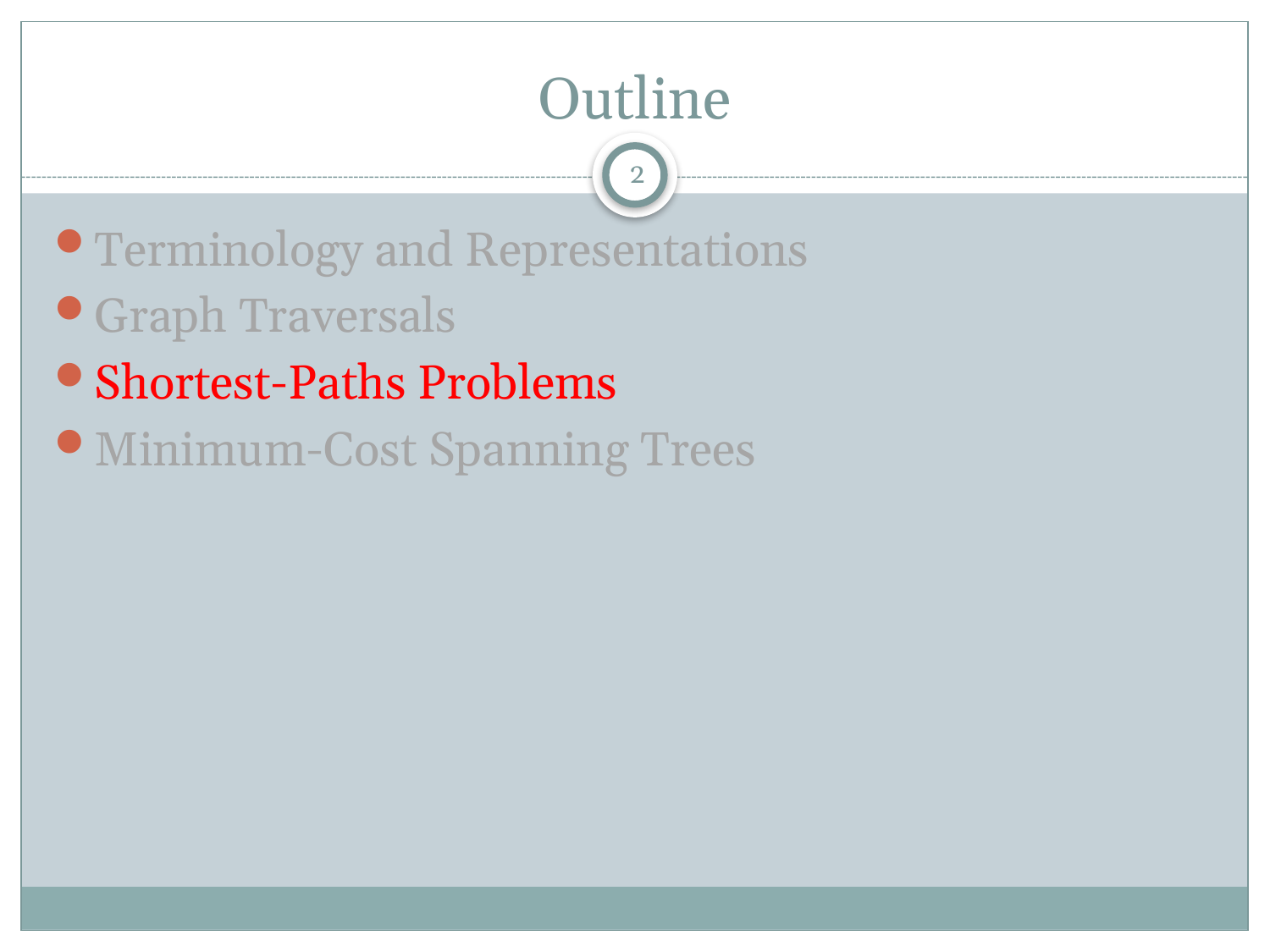

# Outline
2
Terminology and Representations
Graph Traversals
Shortest-Paths Problems
Minimum-Cost Spanning Trees